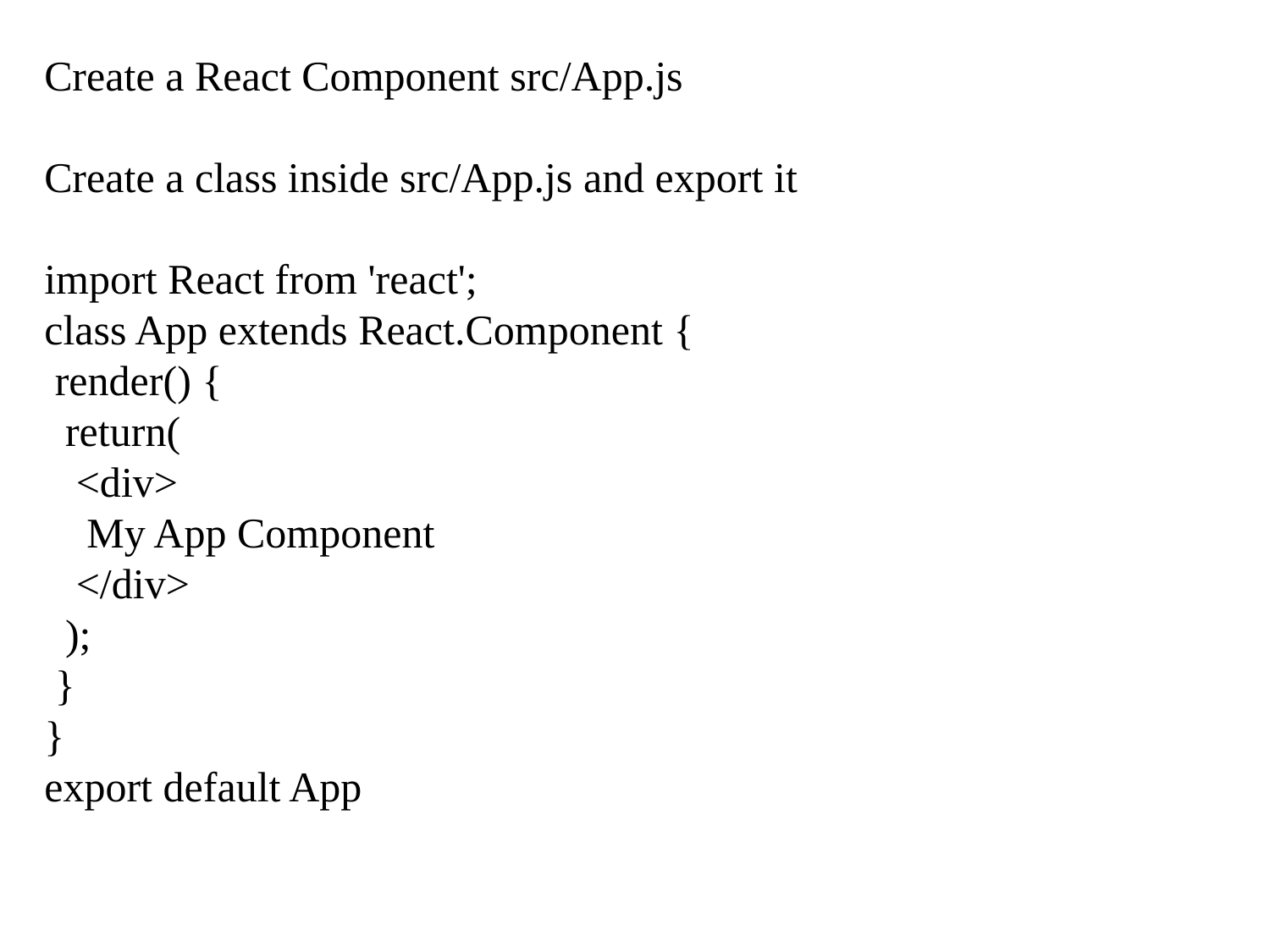

Create a React Component src/App.js

Create a class inside src/App.js and export it

import React from 'react';
class App extends React.Component {
 render() {
  return(
   <div>
    My App Component
   </div>
  );
 }
}
export default App